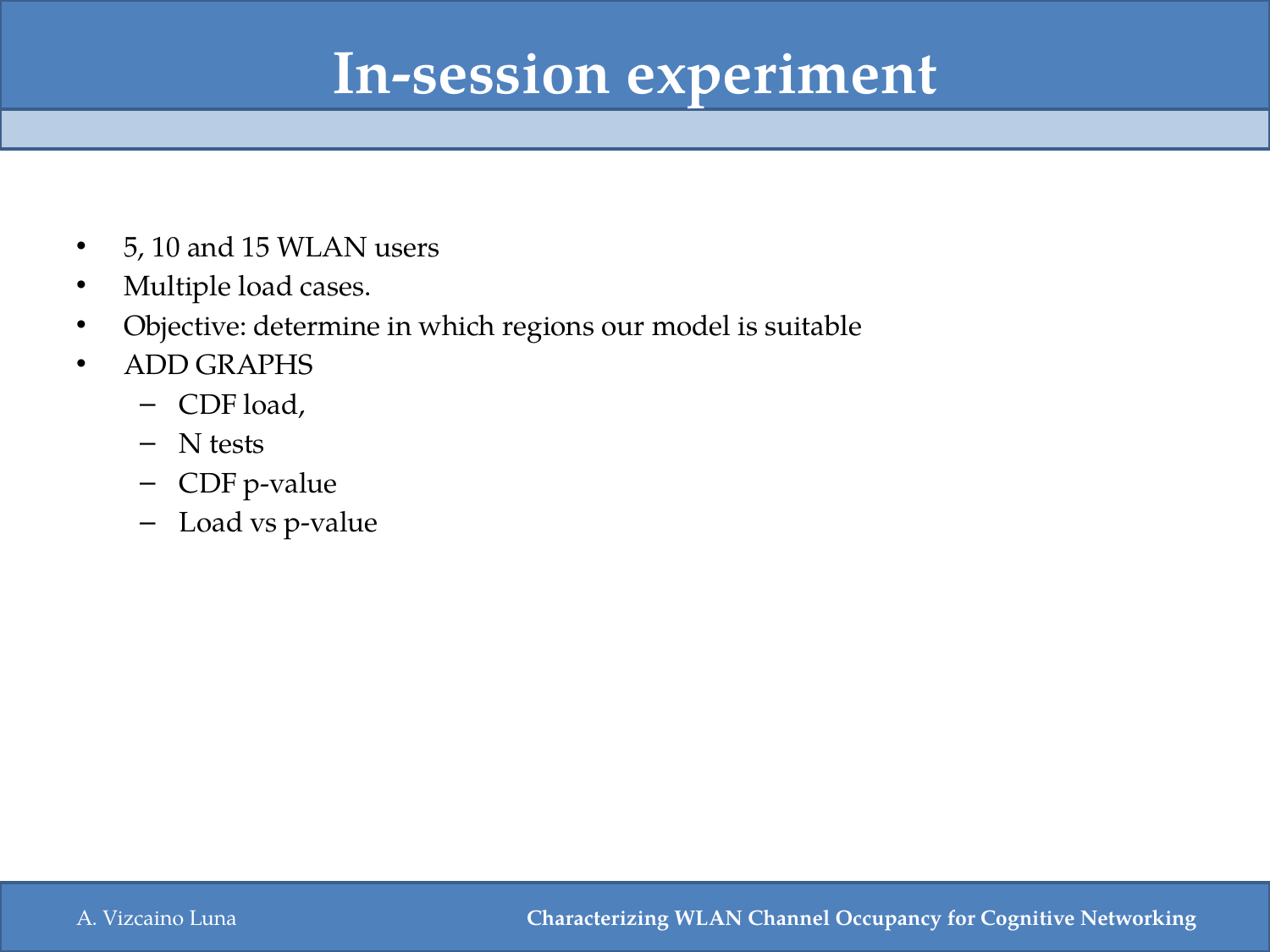

# In-session experiment
5, 10 and 15 WLAN users
Multiple load cases.
Objective: determine in which regions our model is suitable
ADD GRAPHS
CDF load,
N tests
CDF p-value
Load vs p-value
A. Vizcaino Luna
Characterizing WLAN Channel Occupancy for Cognitive Networking